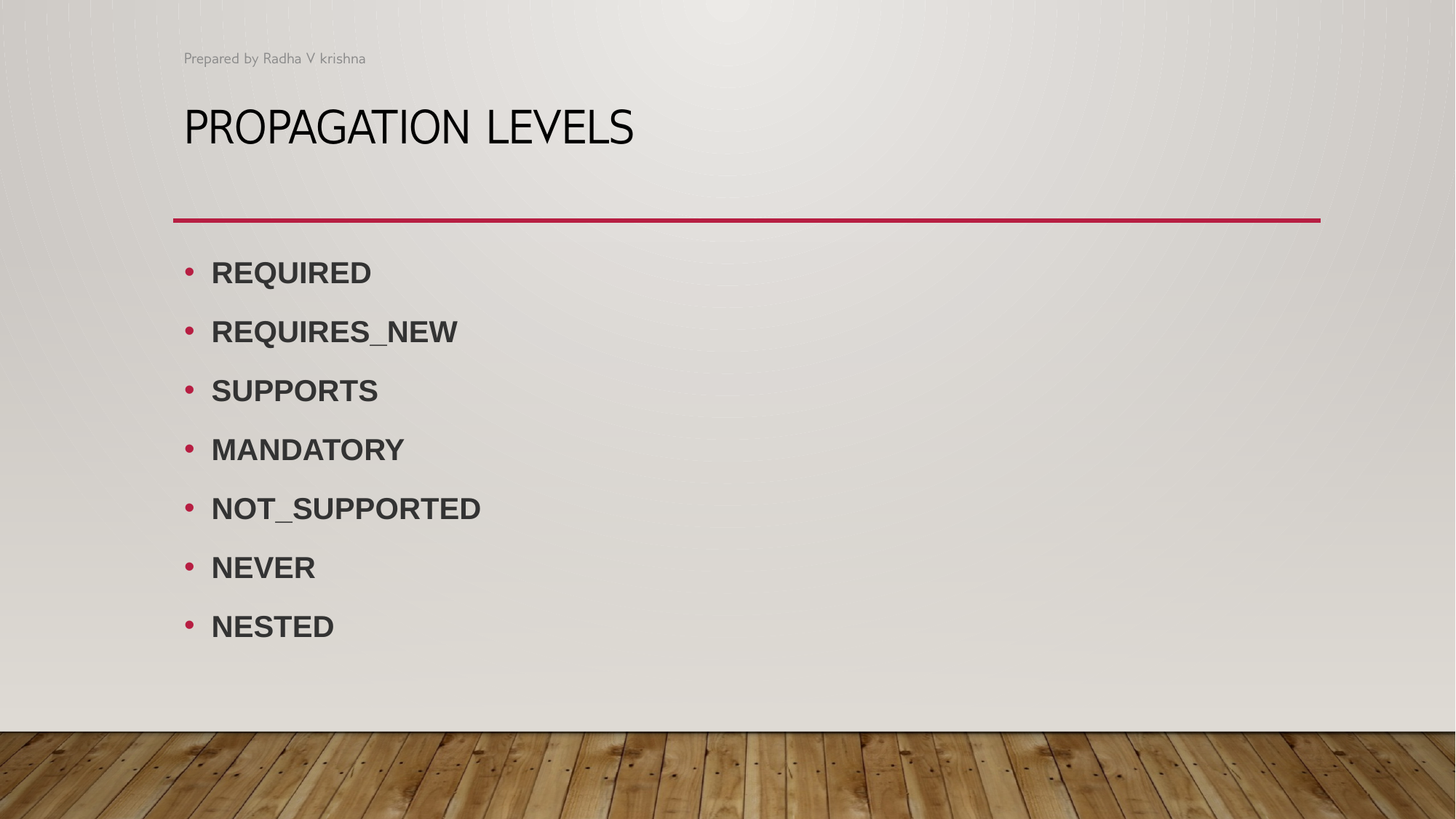

Prepared by Radha V krishna
# Propagation levels
REQUIRED
REQUIRES_NEW
SUPPORTS
MANDATORY
NOT_SUPPORTED
NEVER
NESTED